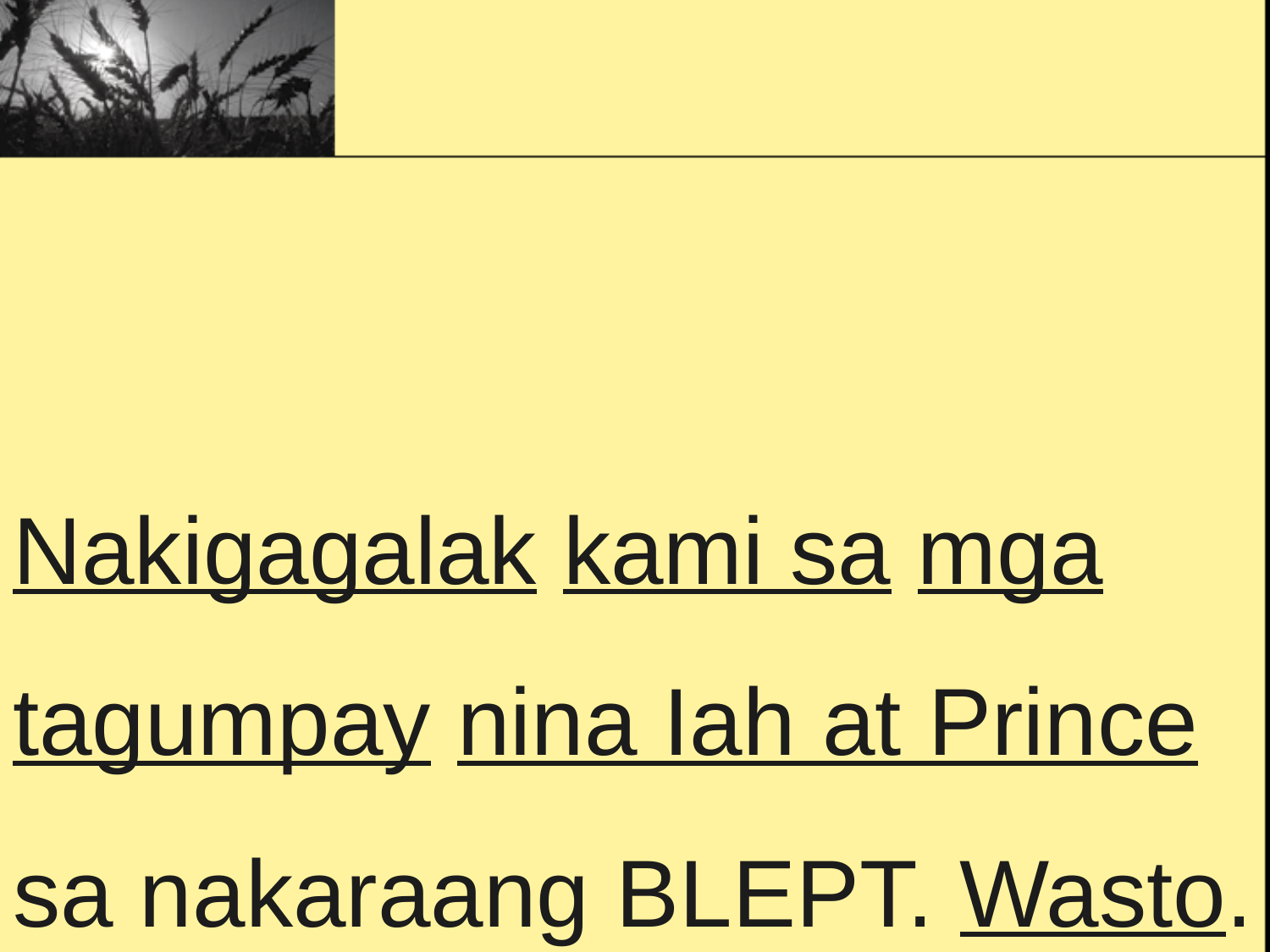

Nakigagalak kami sa mga tagumpay nina Iah at Prince sa nakaraang BLEPT. Wasto.